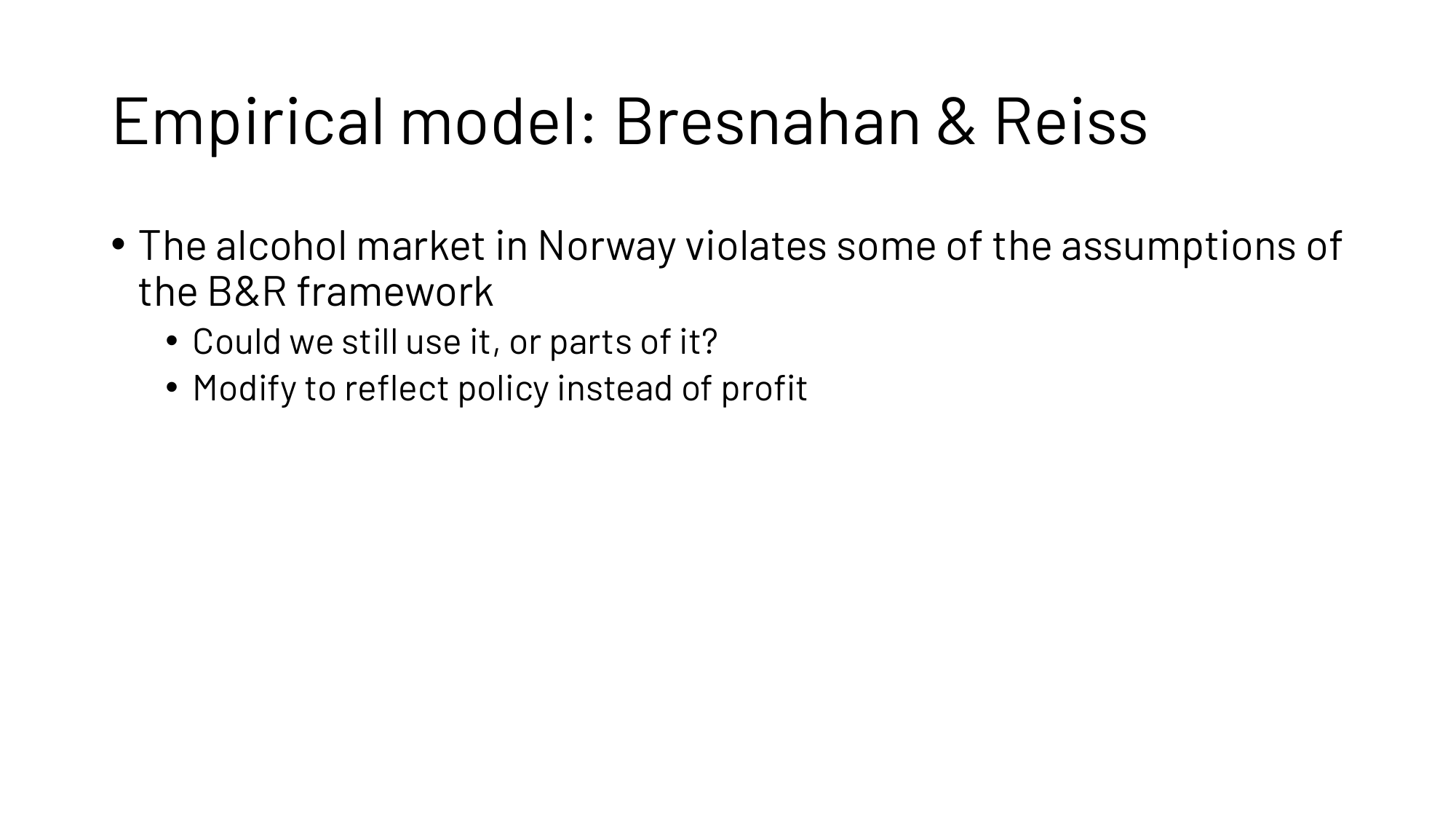

# Empirical model: Bresnahan & Reiss
The alcohol market in Norway violates some of the assumptions of the B&R framework
Could we still use it, or parts of it?
Modify to reflect policy instead of profit